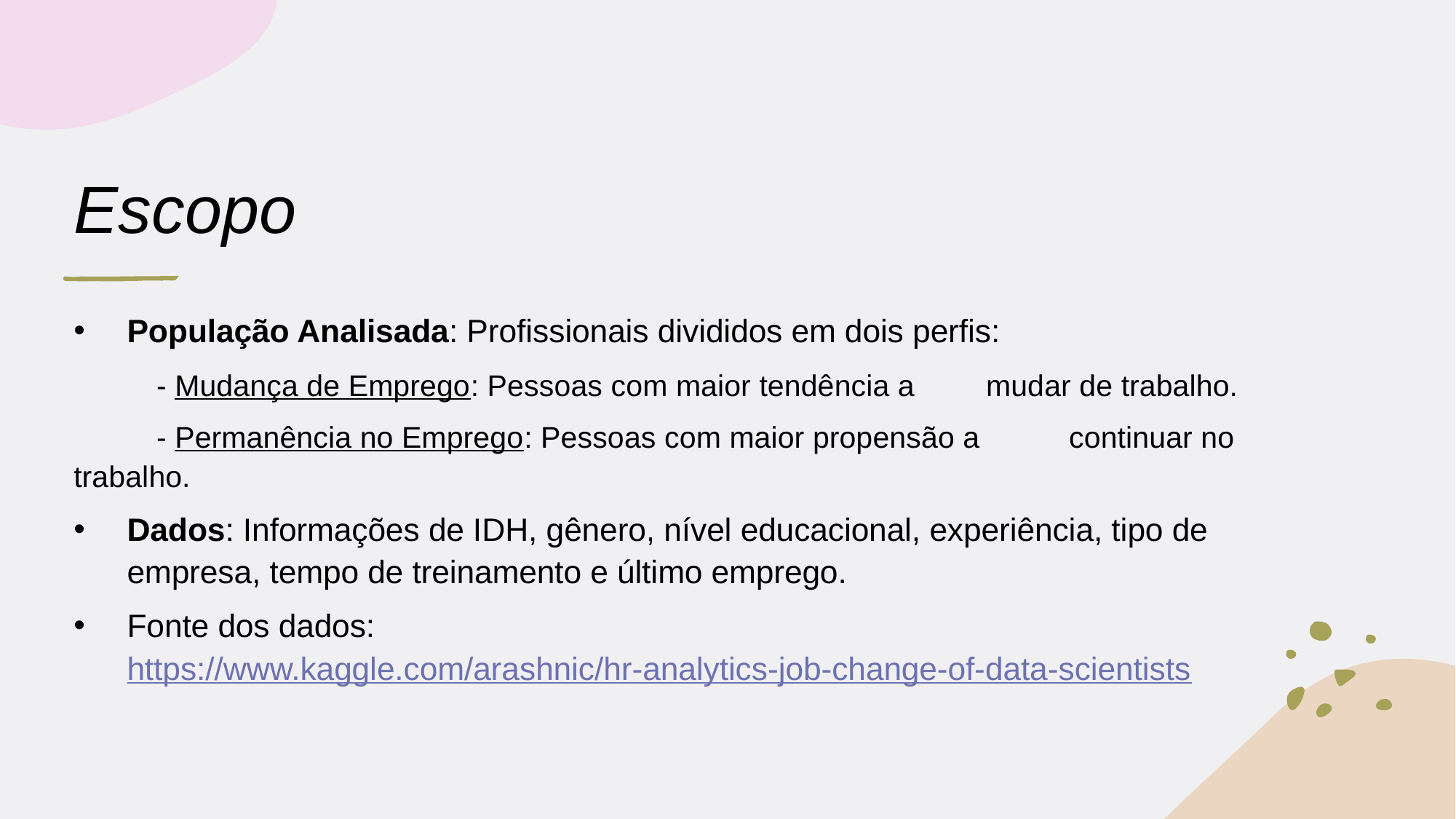

# Escopo
População Analisada: Profissionais divididos em dois perfis:
	- Mudança de Emprego: Pessoas com maior tendência a 	mudar de trabalho.
	- Permanência no Emprego: Pessoas com maior propensão a 	continuar no trabalho.
Dados: Informações de IDH, gênero, nível educacional, experiência, tipo de empresa, tempo de treinamento e último emprego.
Fonte dos dados: https://www.kaggle.com/arashnic/hr-analytics-job-change-of-data-scientists